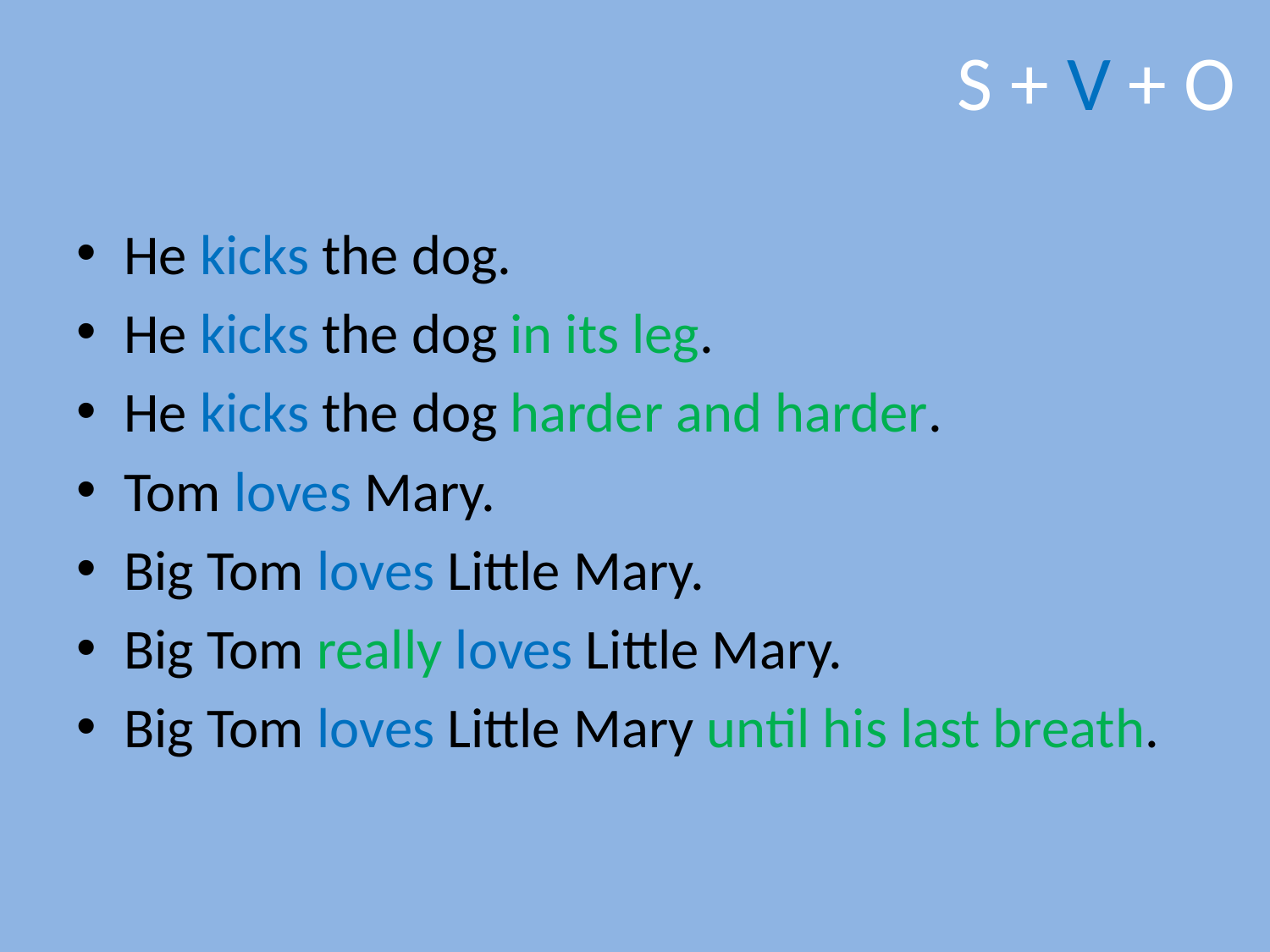

# S + V + O
He kicks the dog.
He kicks the dog in its leg.
He kicks the dog harder and harder.
Tom loves Mary.
Big Tom loves Little Mary.
Big Tom really loves Little Mary.
Big Tom loves Little Mary until his last breath.